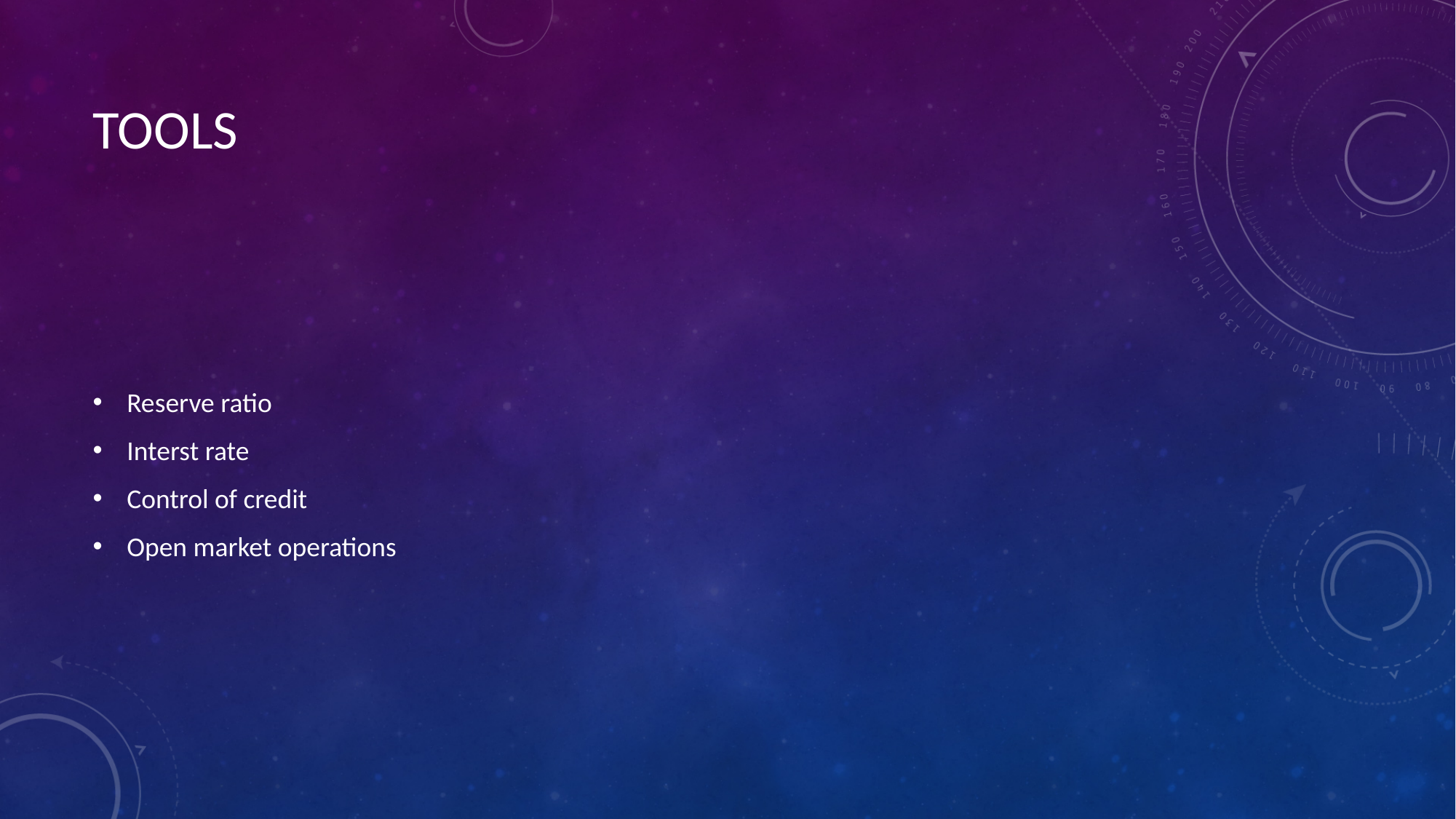

# Tools
Reserve ratio
Interst rate
Control of credit
Open market operations